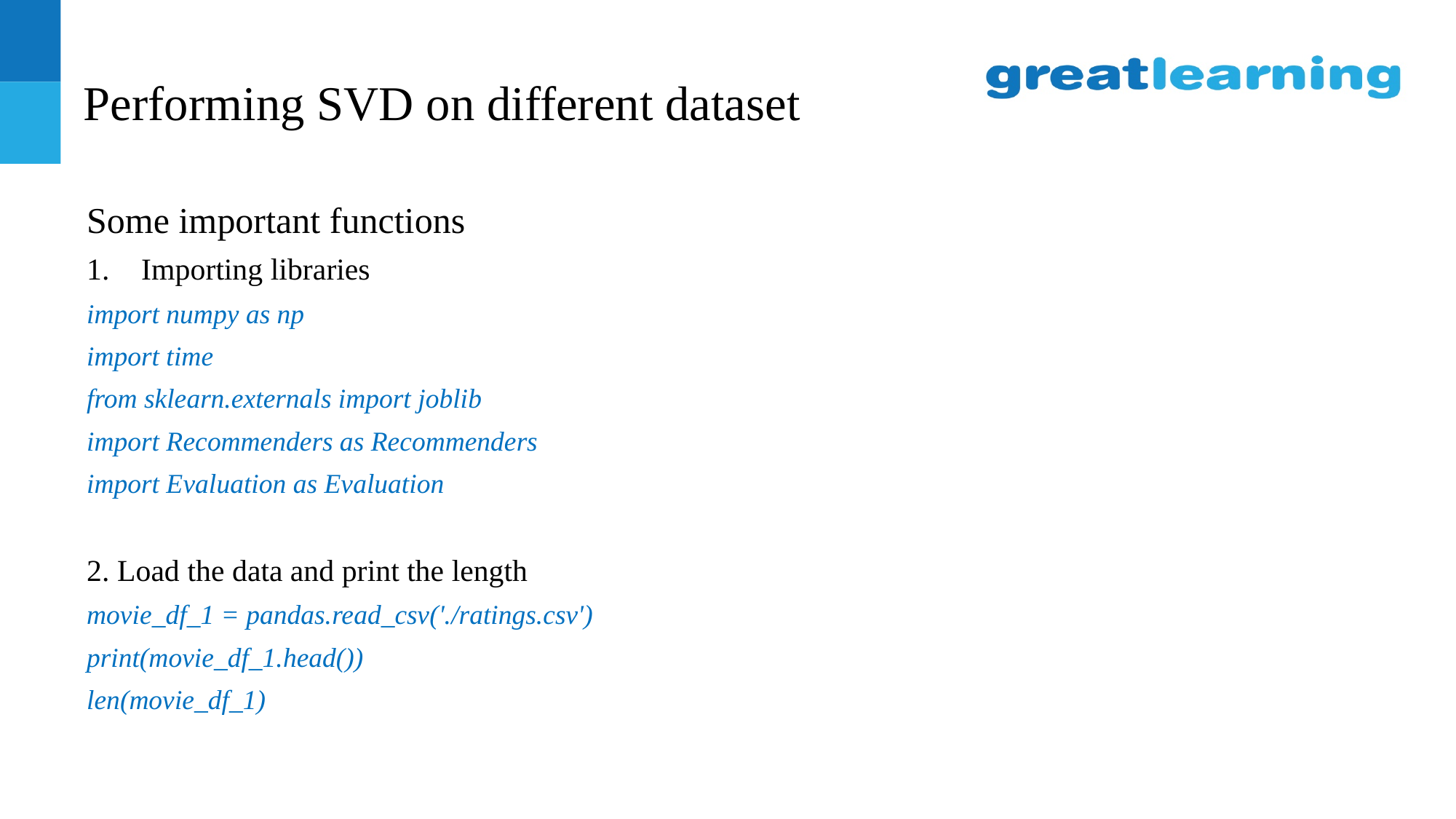

# Performing SVD on different dataset
Some important functions
Importing libraries
import numpy as np
import time
from sklearn.externals import joblib
import Recommenders as Recommenders
import Evaluation as Evaluation

2. Load the data and print the length
movie_df_1 = pandas.read_csv('./ratings.csv')
print(movie_df_1.head())
len(movie_df_1)